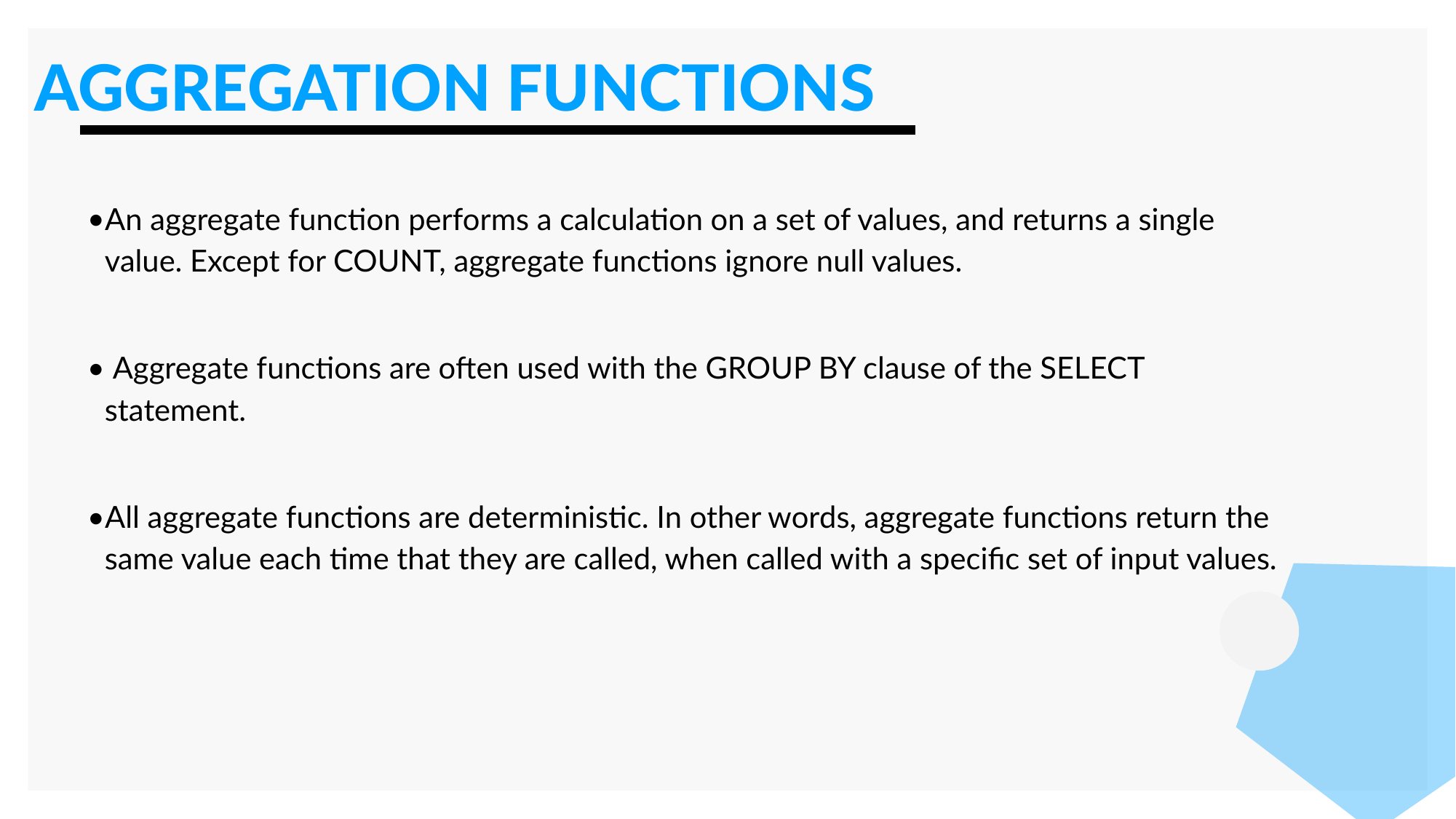

AGGREGATION FUNCTIONS
An aggregate function performs a calculation on a set of values, and returns a single value. Except for COUNT, aggregate functions ignore null values.

 Aggregate functions are often used with the GROUP BY clause of the SELECT statement.

All aggregate functions are deterministic. In other words, aggregate functions return the same value each time that they are called, when called with a specific set of input values.